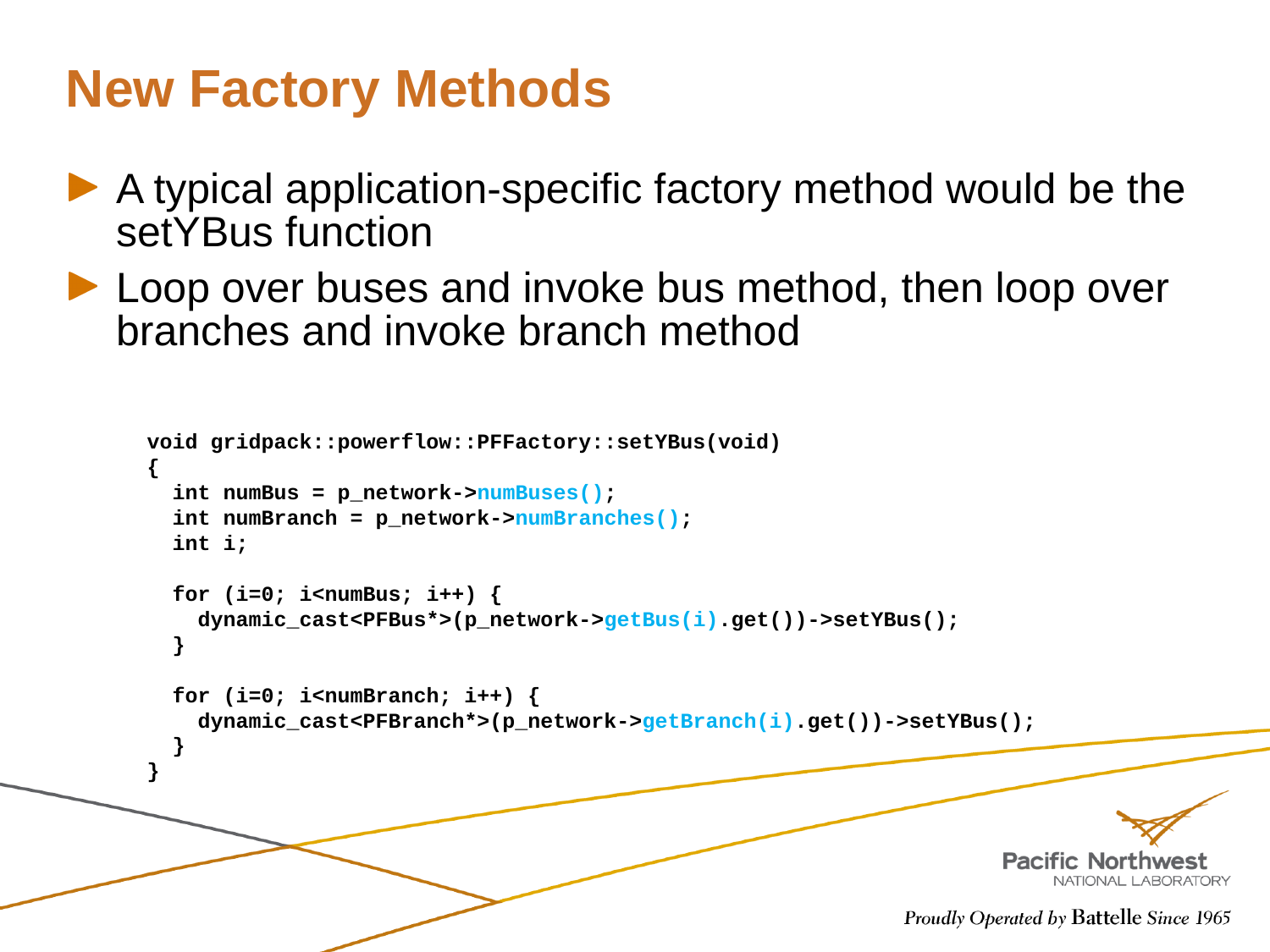

# New Factory Methods
A typical application-specific factory method would be the setYBus function
Loop over buses and invoke bus method, then loop over branches and invoke branch method
void gridpack::powerflow::PFFactory::setYBus(void)
{
  int numBus = p_network->numBuses();
  int numBranch = p_network->numBranches();
  int i;

  for (i=0; i<numBus; i++) {
    dynamic_cast<PFBus*>(p_network->getBus(i).get())->setYBus();
  }

  for (i=0; i<numBranch; i++) {
    dynamic_cast<PFBranch*>(p_network->getBranch(i).get())->setYBus();
  }
}